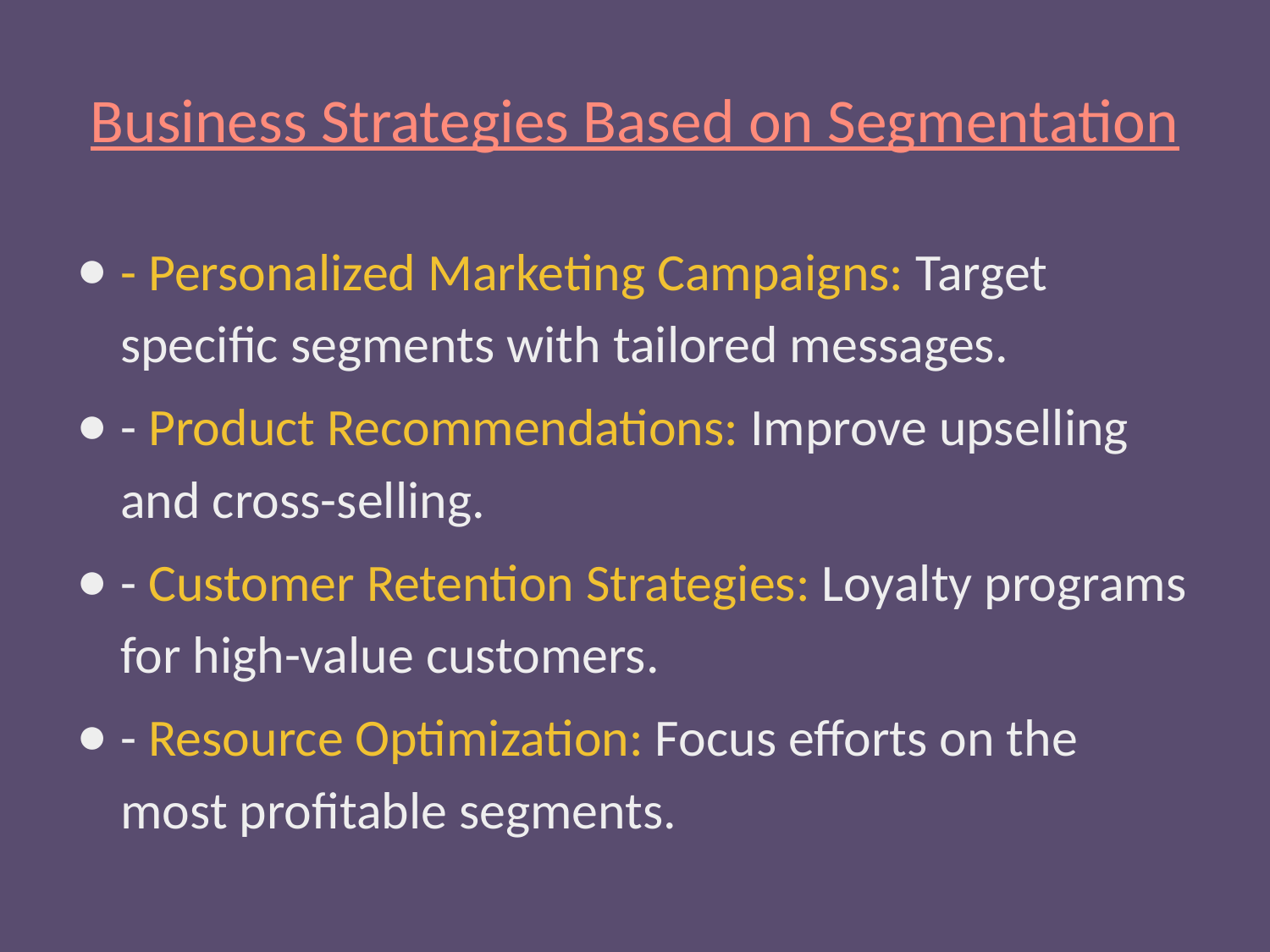

# Business Strategies Based on Segmentation
- Personalized Marketing Campaigns: Target specific segments with tailored messages.
- Product Recommendations: Improve upselling and cross-selling.
- Customer Retention Strategies: Loyalty programs for high-value customers.
- Resource Optimization: Focus efforts on the most profitable segments.